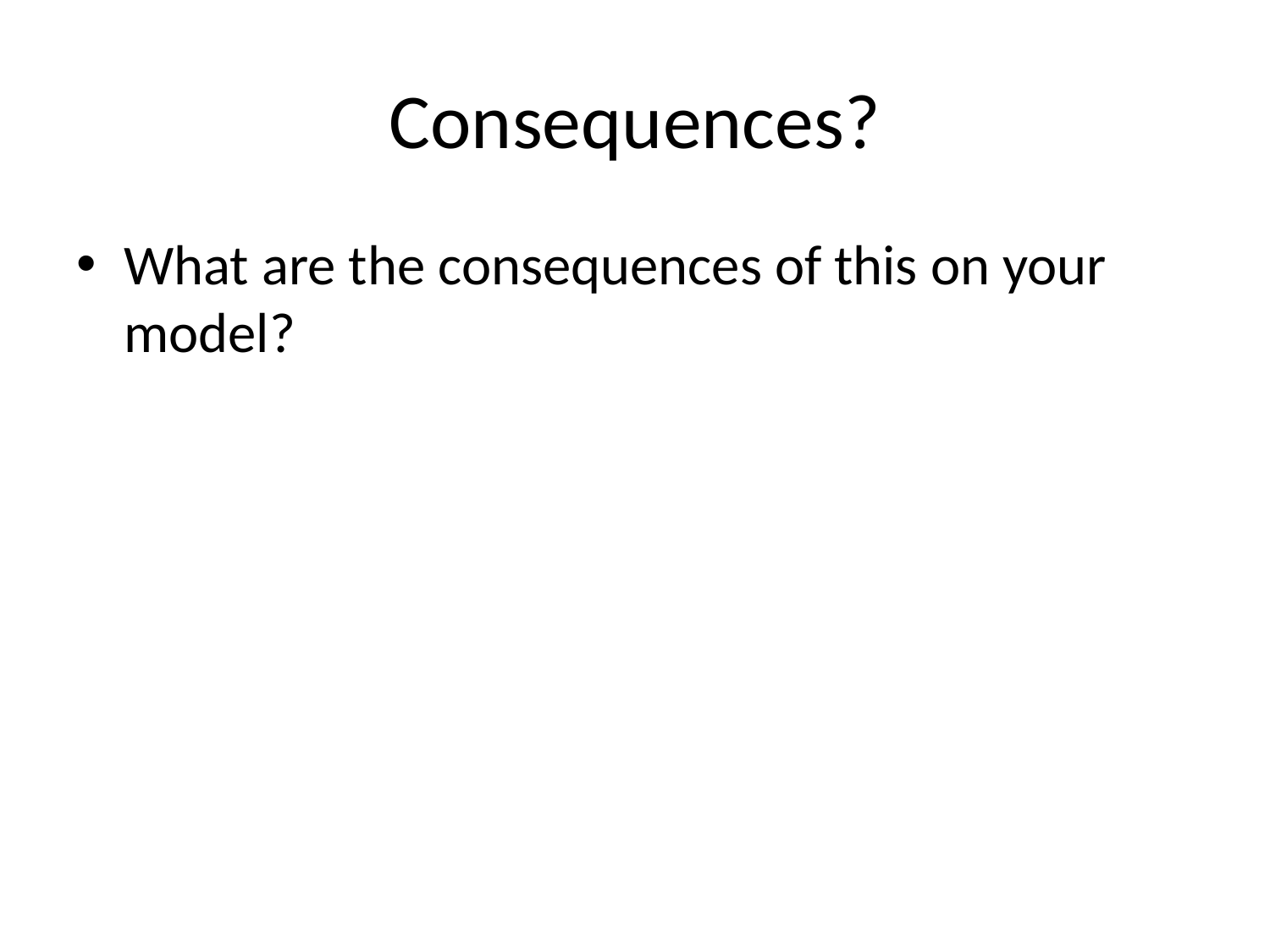

# Consequences?
What are the consequences of this on your model?